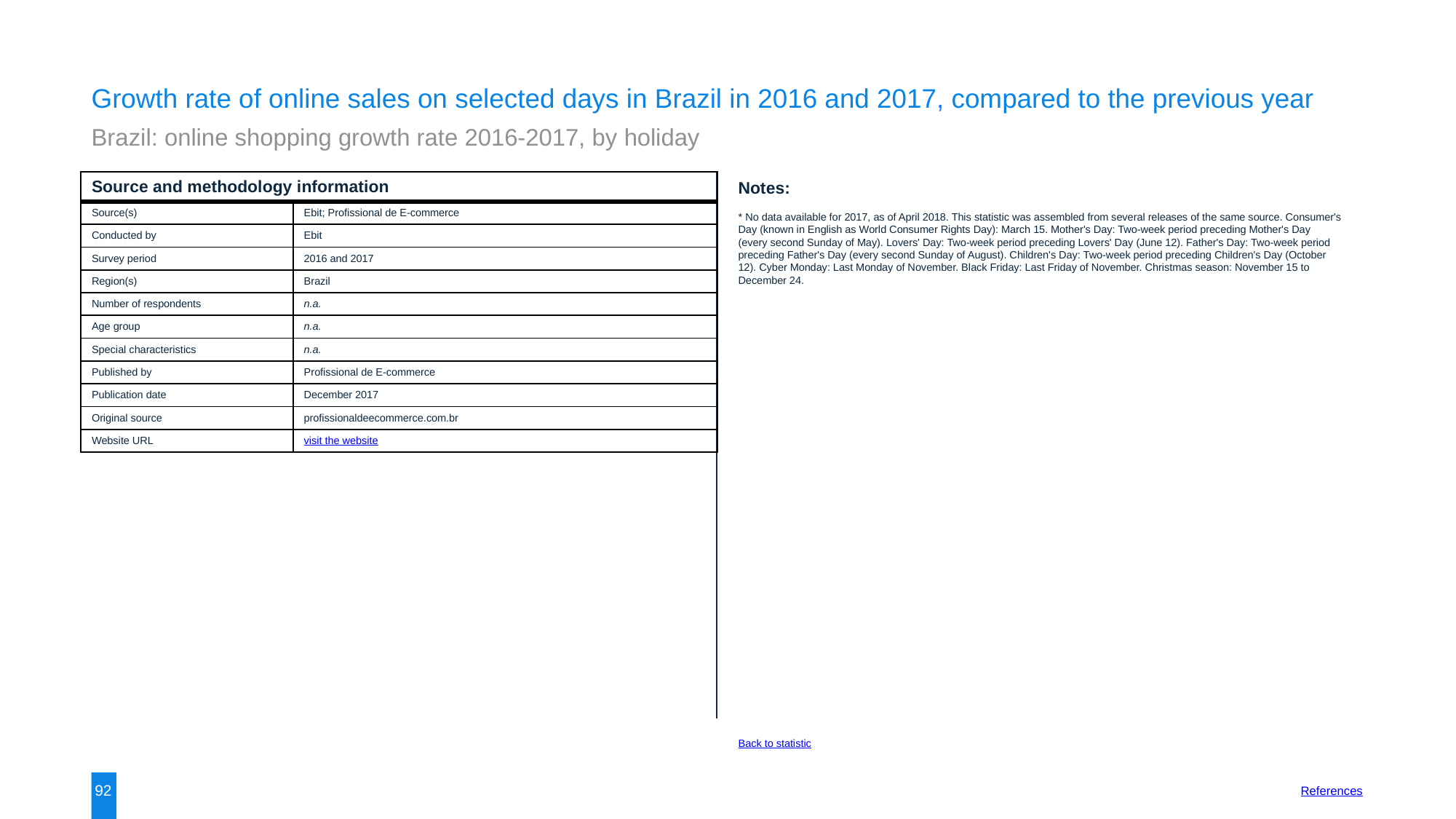

Growth rate of online sales on selected days in Brazil in 2016 and 2017, compared to the previous year
Brazil: online shopping growth rate 2016-2017, by holiday
| Source and methodology information |  |
| --- | --- |
| Source(s) | Ebit; Profissional de E-commerce |
| Conducted by | Ebit |
| Survey period | 2016 and 2017 |
| Region(s) | Brazil |
| Number of respondents | n.a. |
| Age group | n.a. |
| Special characteristics | n.a. |
| Published by | Profissional de E-commerce |
| Publication date | December 2017 |
| Original source | profissionaldeecommerce.com.br |
| Website URL | visit the website |

Notes:

* No data available for 2017, as of April 2018. This statistic was assembled from several releases of the same source. Consumer's Day (known in English as World Consumer Rights Day): March 15. Mother's Day: Two-week period preceding Mother's Day (every second Sunday of May). Lovers' Day: Two-week period preceding Lovers' Day (June 12). Father's Day: Two-week period preceding Father's Day (every second Sunday of August). Children's Day: Two-week period preceding Children's Day (October 12). Cyber Monday: Last Monday of November. Black Friday: Last Friday of November. Christmas season: November 15 to December 24.
Back to statistic

92
References